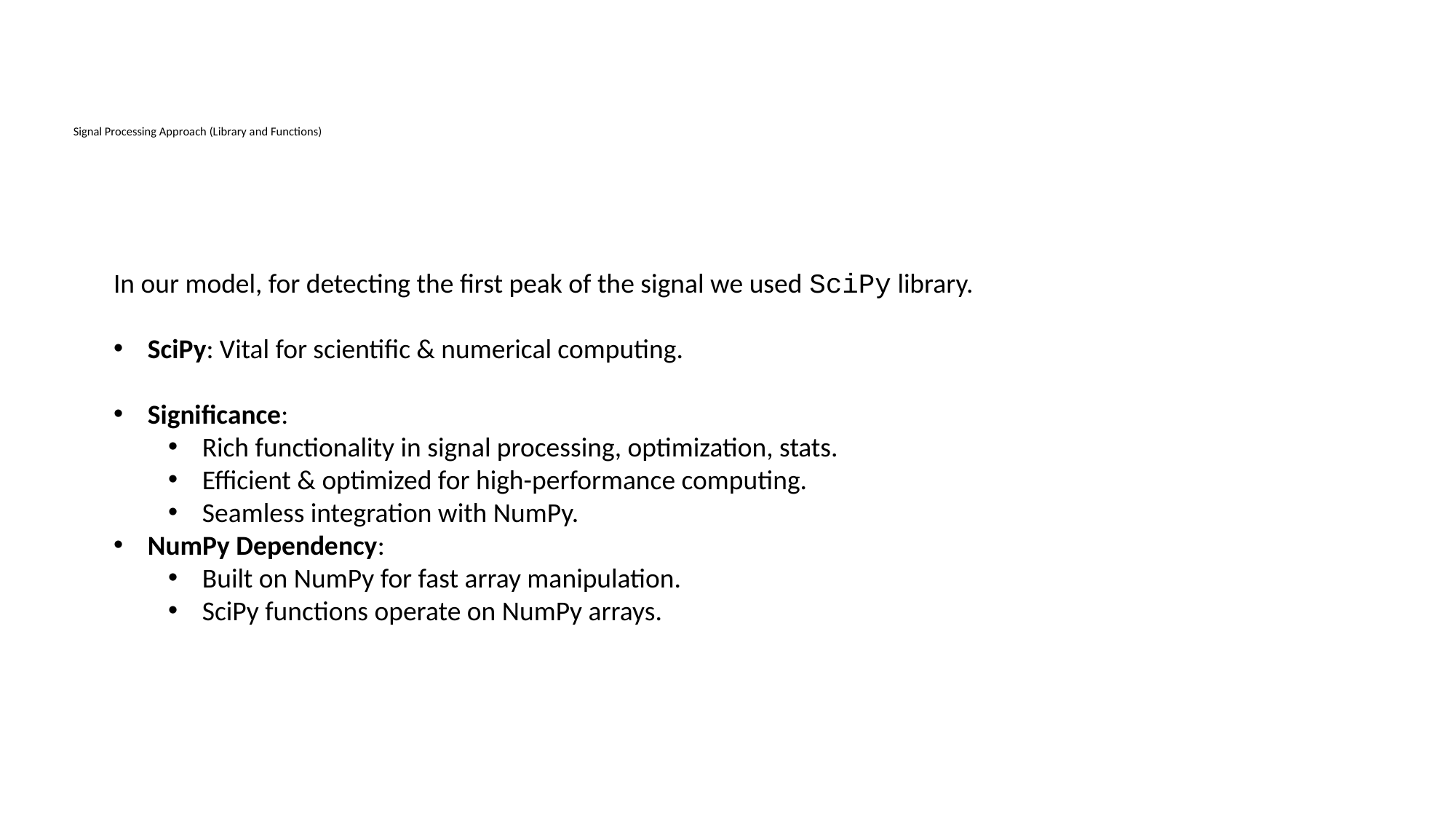

# Signal Processing Approach (Library and Functions)

In our model, for detecting the first peak of the signal we used SciPy library.

SciPy: Vital for scientific & numerical computing.

Significance:
Rich functionality in signal processing, optimization, stats.
Efficient & optimized for high-performance computing.
Seamless integration with NumPy.
NumPy Dependency:
Built on NumPy for fast array manipulation.
SciPy functions operate on NumPy arrays.